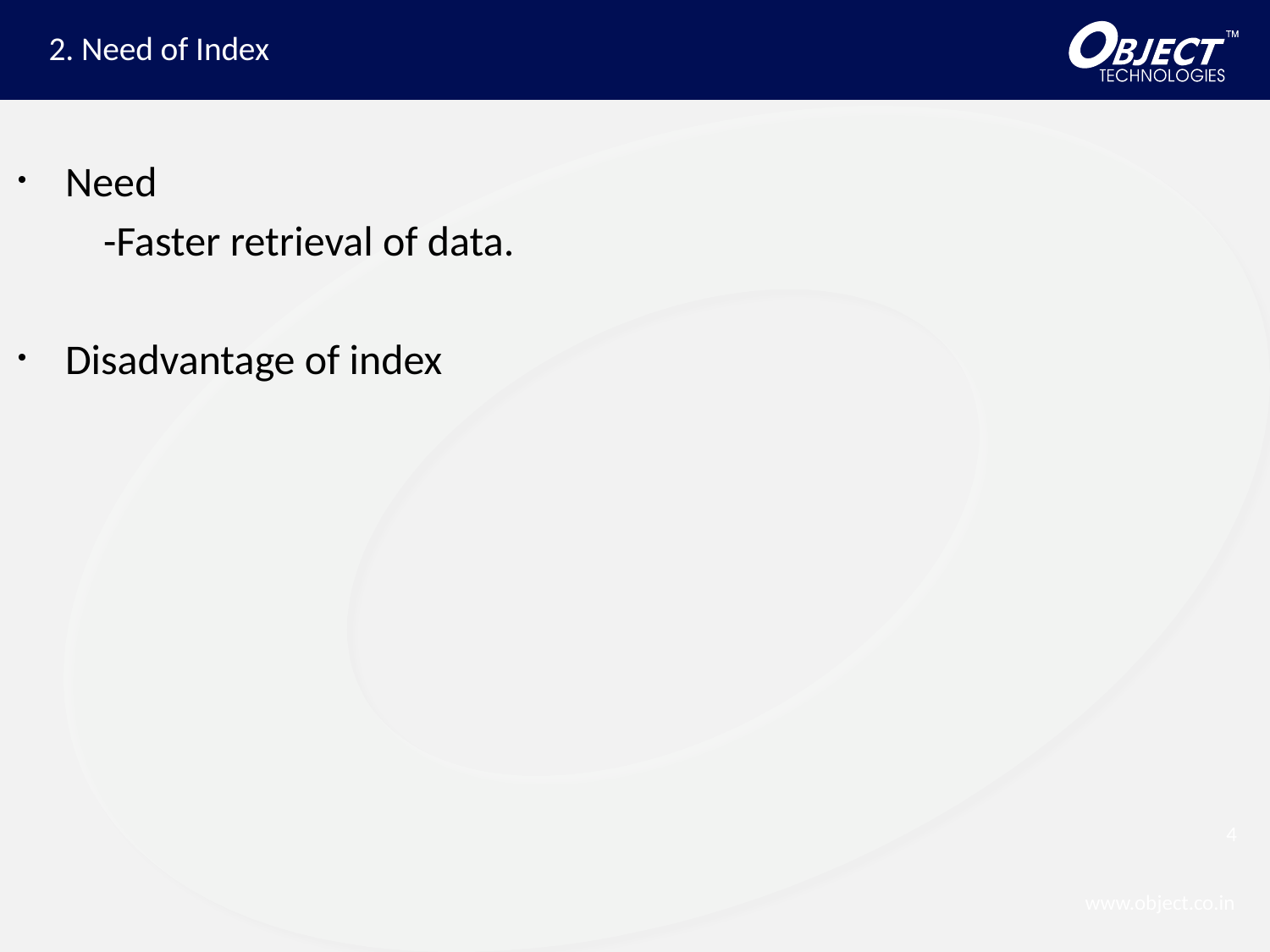

# 2. Need of Index
Need
         -Faster retrieval of data.

Disadvantage of index